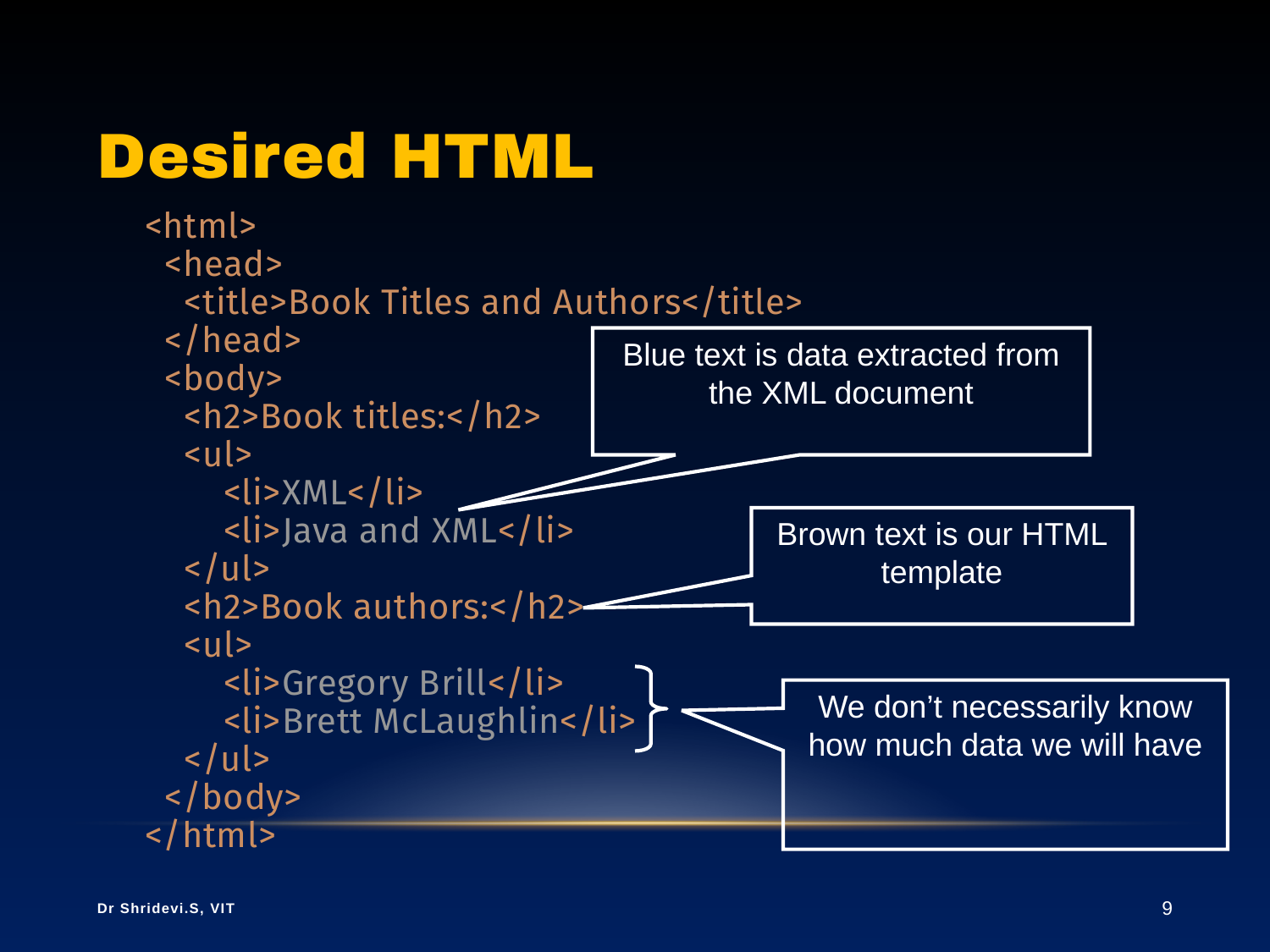

# Desired HTML
<html>
  <head>
    <title>Book Titles and Authors</title>
  </head>
  <body>
    <h2>Book titles:</h2>
    <ul>
        <li>XML</li>
        <li>Java and XML</li>
    </ul>
    <h2>Book authors:</h2>
    <ul>
        <li>Gregory Brill</li>
        <li>Brett McLaughlin</li>
    </ul>
  </body>
</html>
Blue text is data extracted from the XML document
Brown text is our HTML template

We don’t necessarily know how much data we will have
Dr Shridevi.S, VIT
9